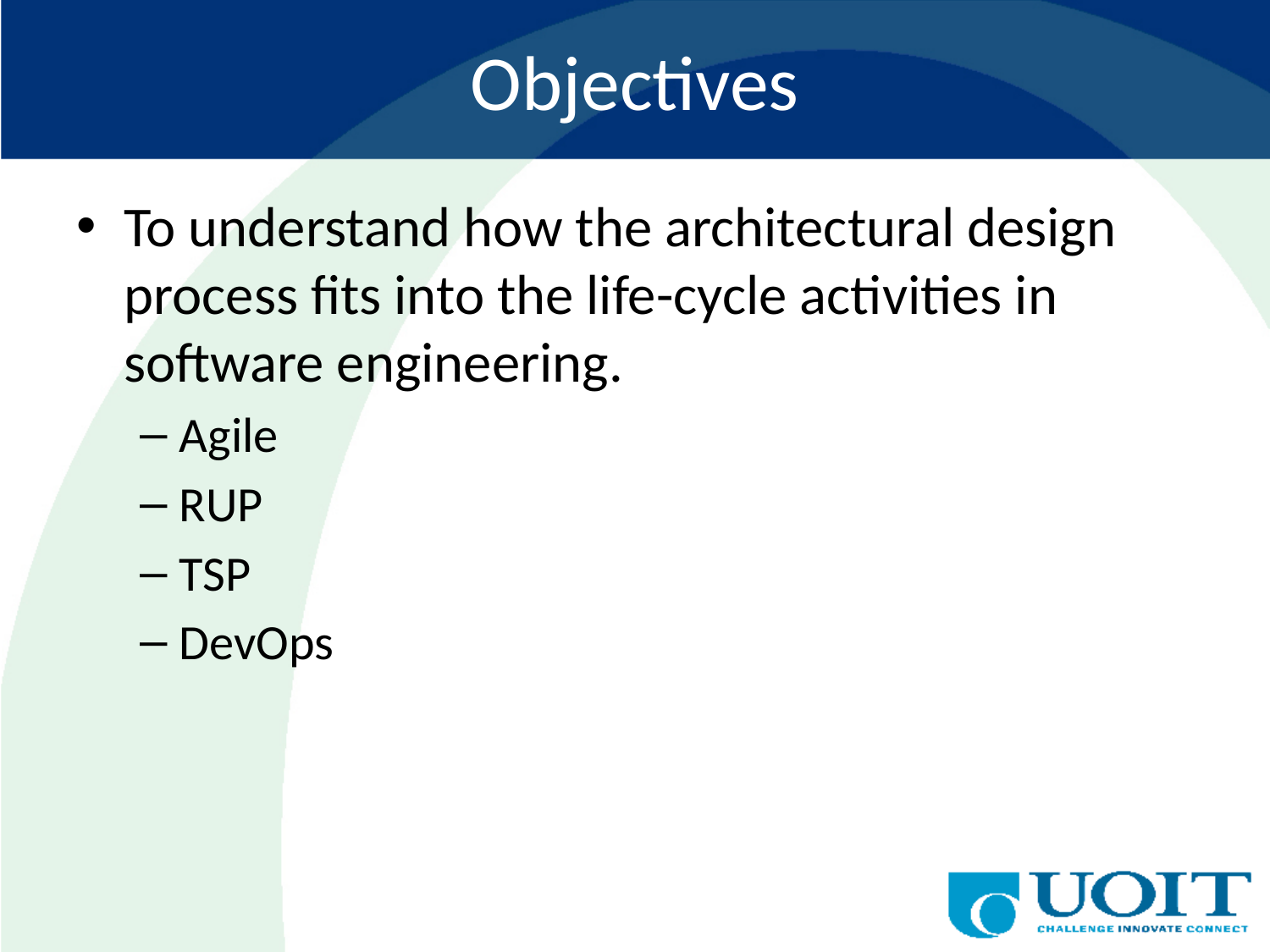

# Objectives
To understand how the architectural design process fits into the life-cycle activities in software engineering.
Agile
RUP
TSP
DevOps